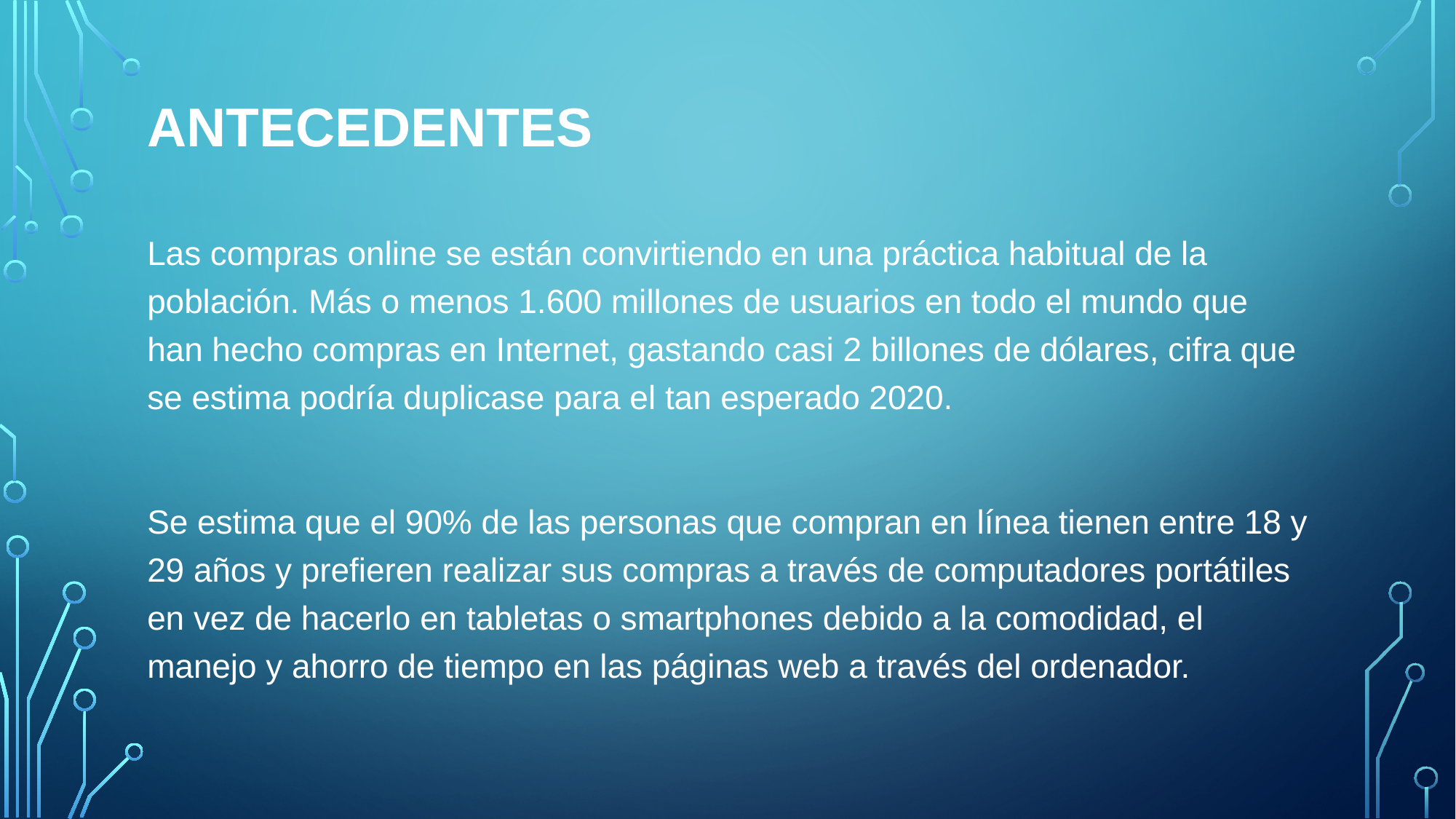

# ANTECEDENTES
Las compras online se están convirtiendo en una práctica habitual de la población. Más o menos 1.600 millones de usuarios en todo el mundo que han hecho compras en Internet, gastando casi 2 billones de dólares, cifra que se estima podría duplicase para el tan esperado 2020.

Se estima que el 90% de las personas que compran en línea tienen entre 18 y 29 años y prefieren realizar sus compras a través de computadores portátiles en vez de hacerlo en tabletas o smartphones debido a la comodidad, el manejo y ahorro de tiempo en las páginas web a través del ordenador.